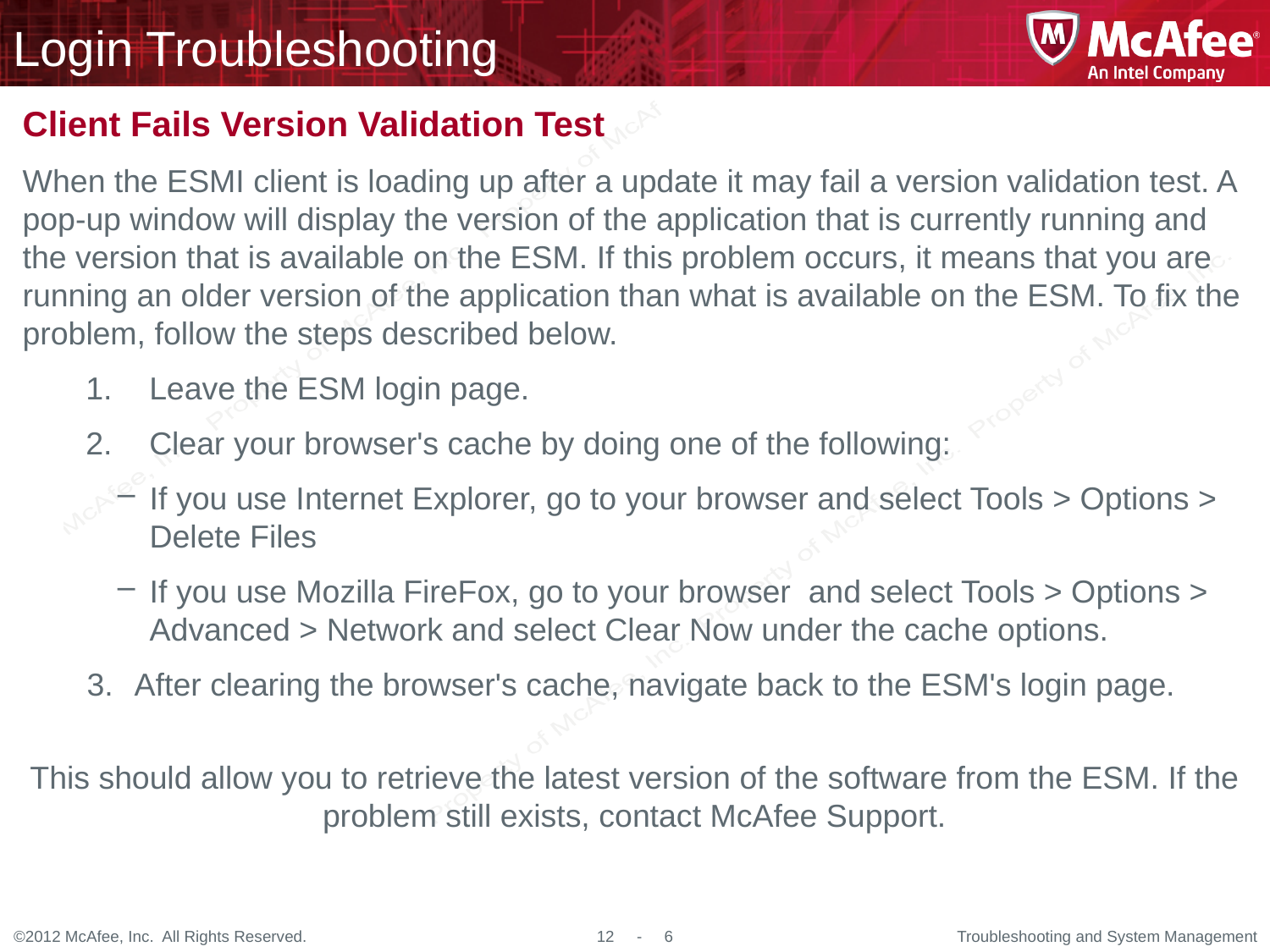

# Login Troubleshooting
Client Fails Version Validation Test
When the ESMI client is loading up after a update it may fail a version validation test. A pop-up window will display the version of the application that is currently running and the version that is available on the ESM. If this problem occurs, it means that you are running an older version of the application than what is available on the ESM. To fix the problem, follow the steps described below.
Leave the ESM login page.
Clear your browser's cache by doing one of the following:
If you use Internet Explorer, go to your browser and select Tools > Options > Delete Files
If you use Mozilla FireFox, go to your browser  and select Tools > Options > Advanced > Network and select Clear Now under the cache options.
After clearing the browser's cache, navigate back to the ESM's login page.
This should allow you to retrieve the latest version of the software from the ESM. If the problem still exists, contact McAfee Support.

Troubleshooting and System Management